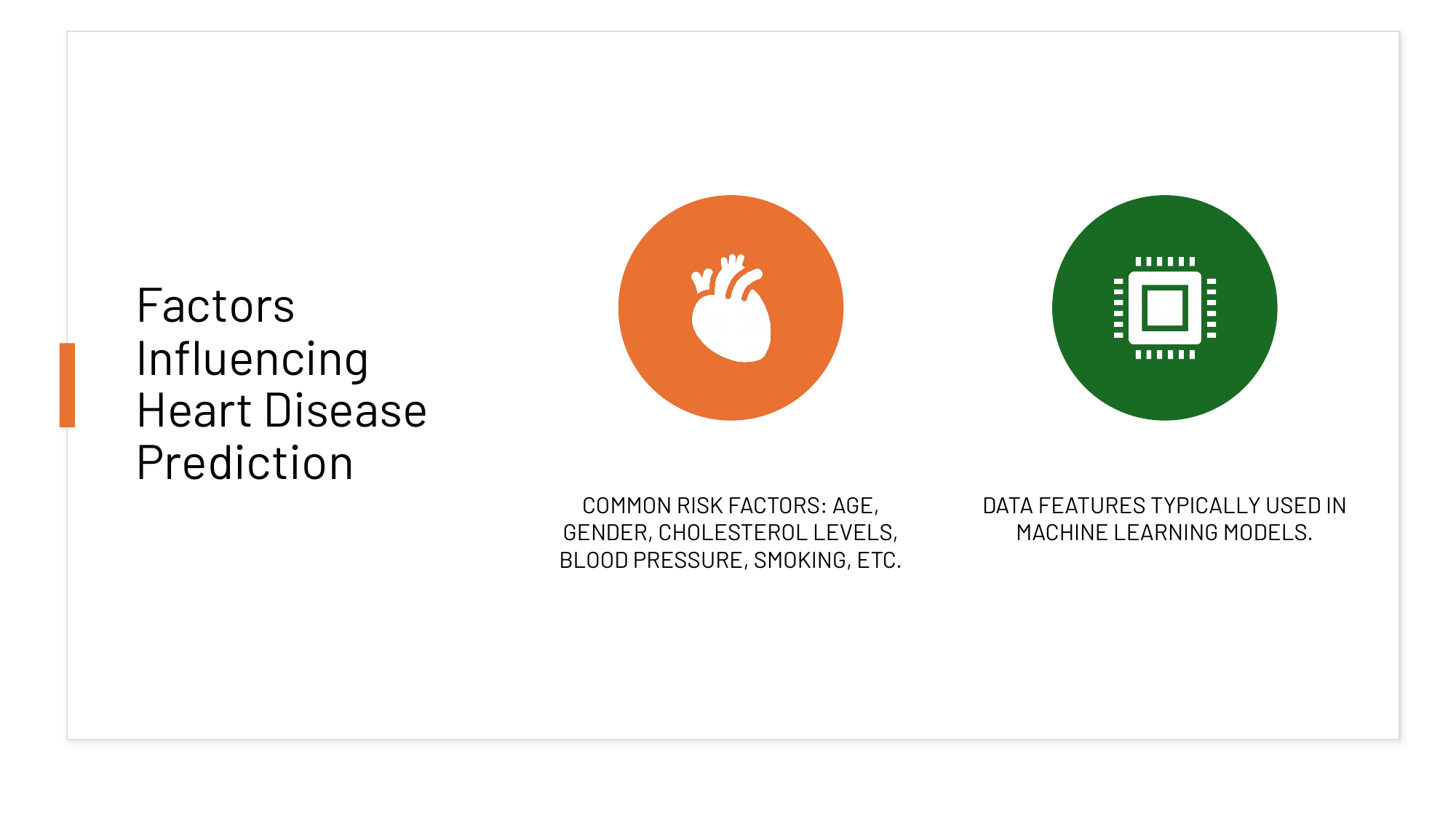

# Factors Influencing Heart Disease Prediction
Common risk factors: Age, gender, cholesterol levels, blood pressure, smoking, etc.
Data features typically used in machine learning models.